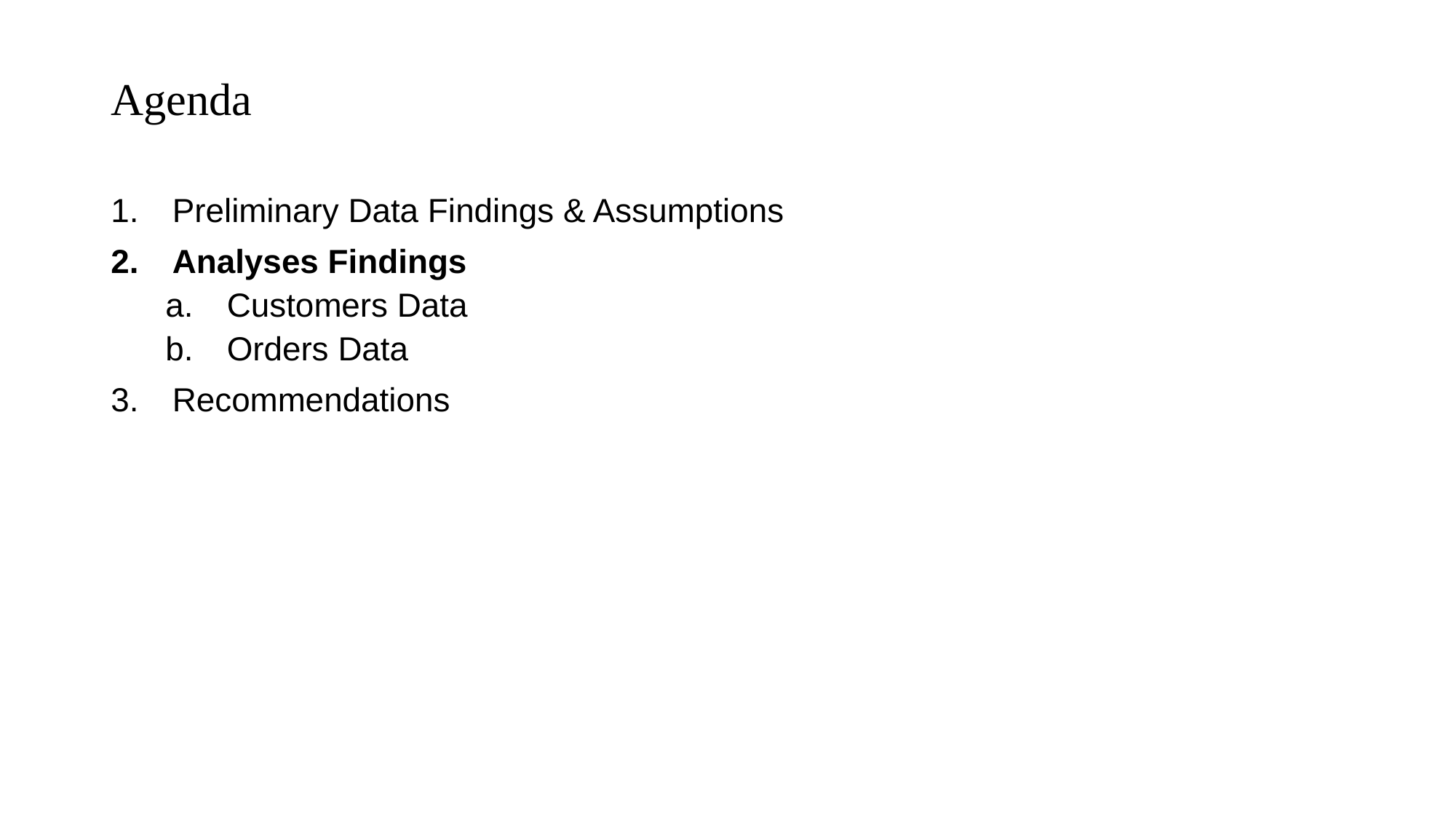

# Agenda
Preliminary Data Findings & Assumptions
Analyses Findings
Customers Data
Orders Data
Recommendations